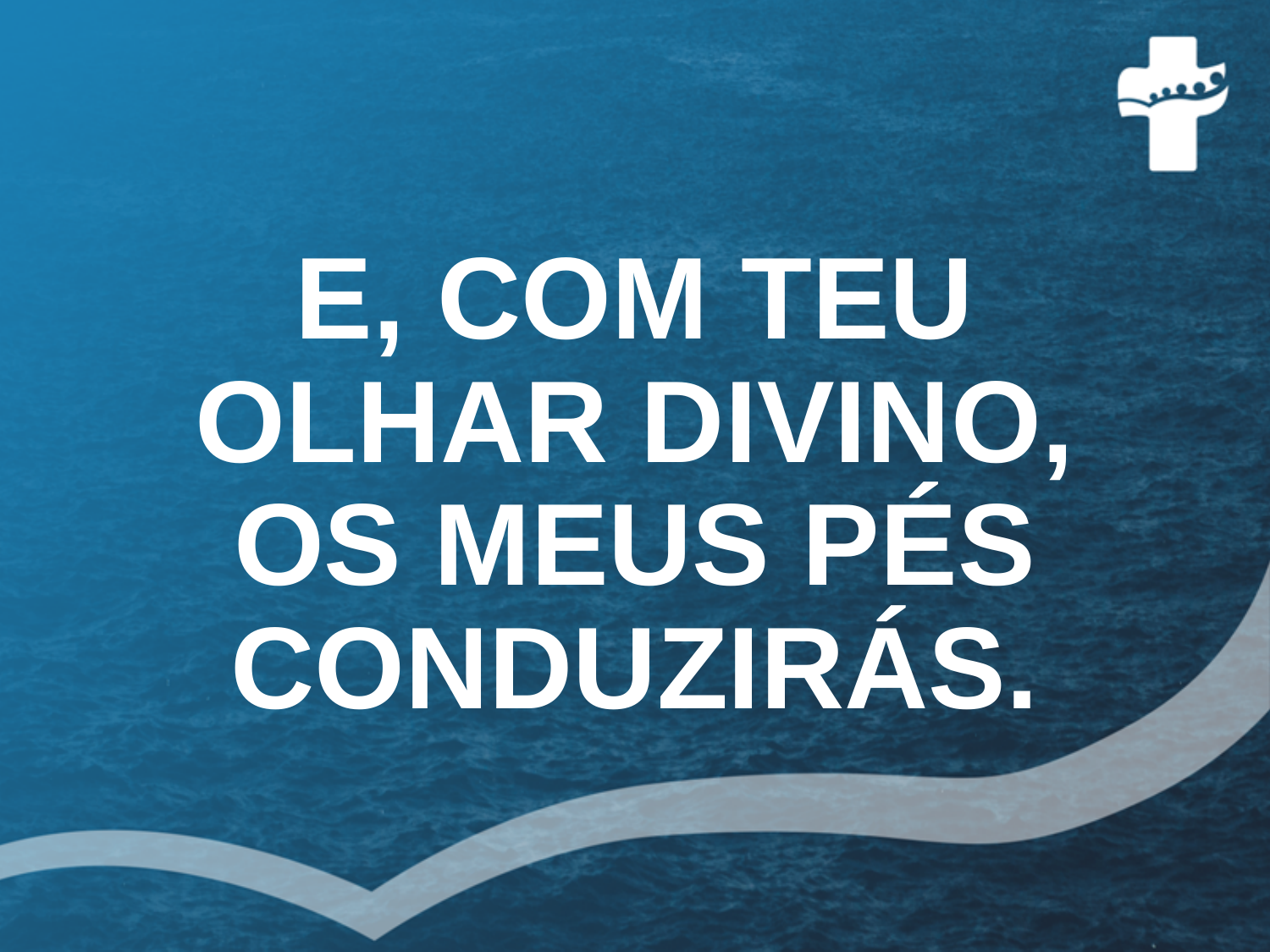

# E, COM TEU OLHAR DIVINO, OS MEUS PÉS CONDUZIRÁS.